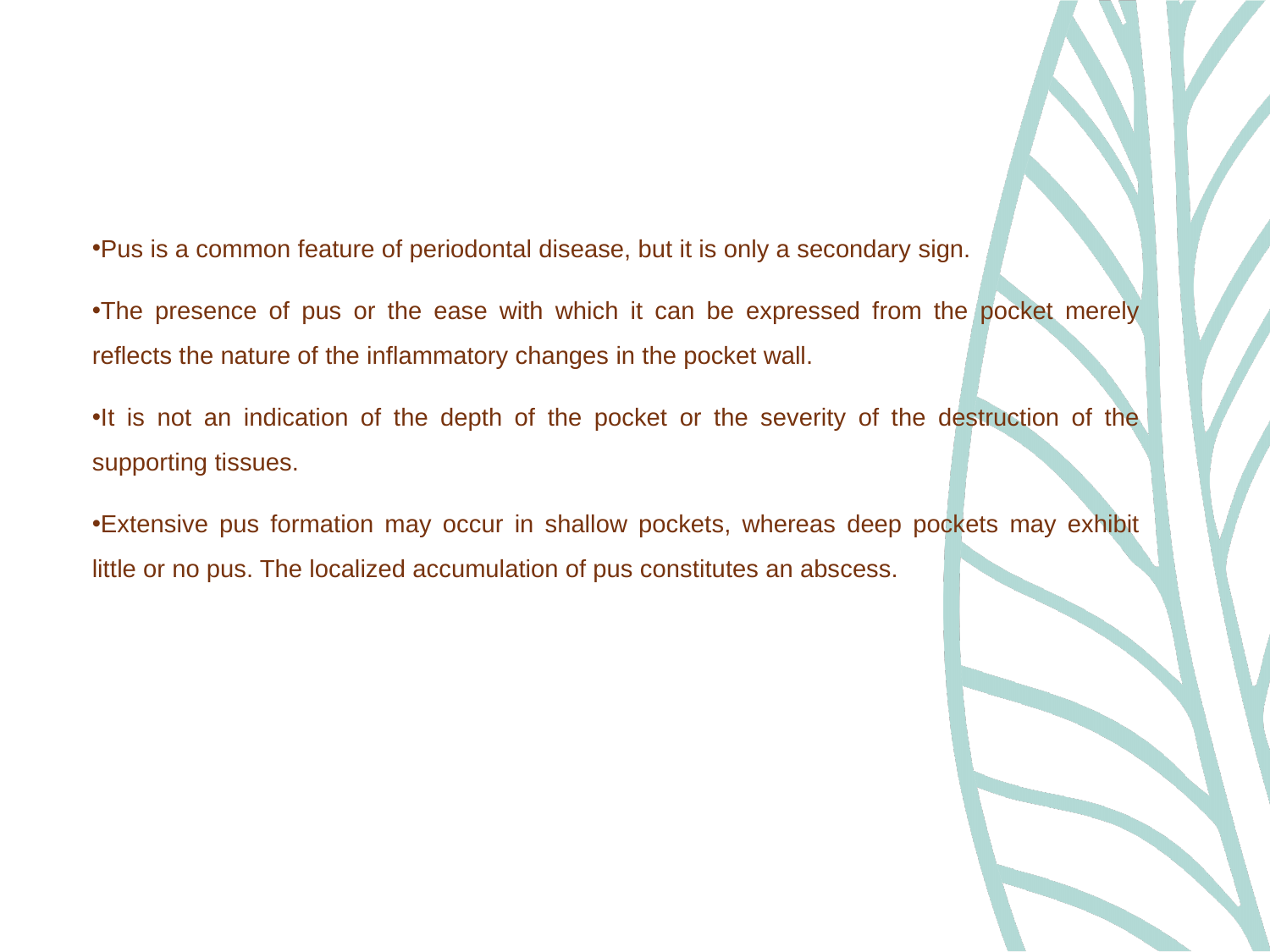

Pus is a common feature of periodontal disease, but it is only a secondary sign.
The presence of pus or the ease with which it can be expressed from the pocket merely reflects the nature of the inflammatory changes in the pocket wall.
It is not an indication of the depth of the pocket or the severity of the destruction of the supporting tissues.
Extensive pus formation may occur in shallow pockets, whereas deep pockets may exhibit little or no pus. The localized accumulation of pus constitutes an abscess.